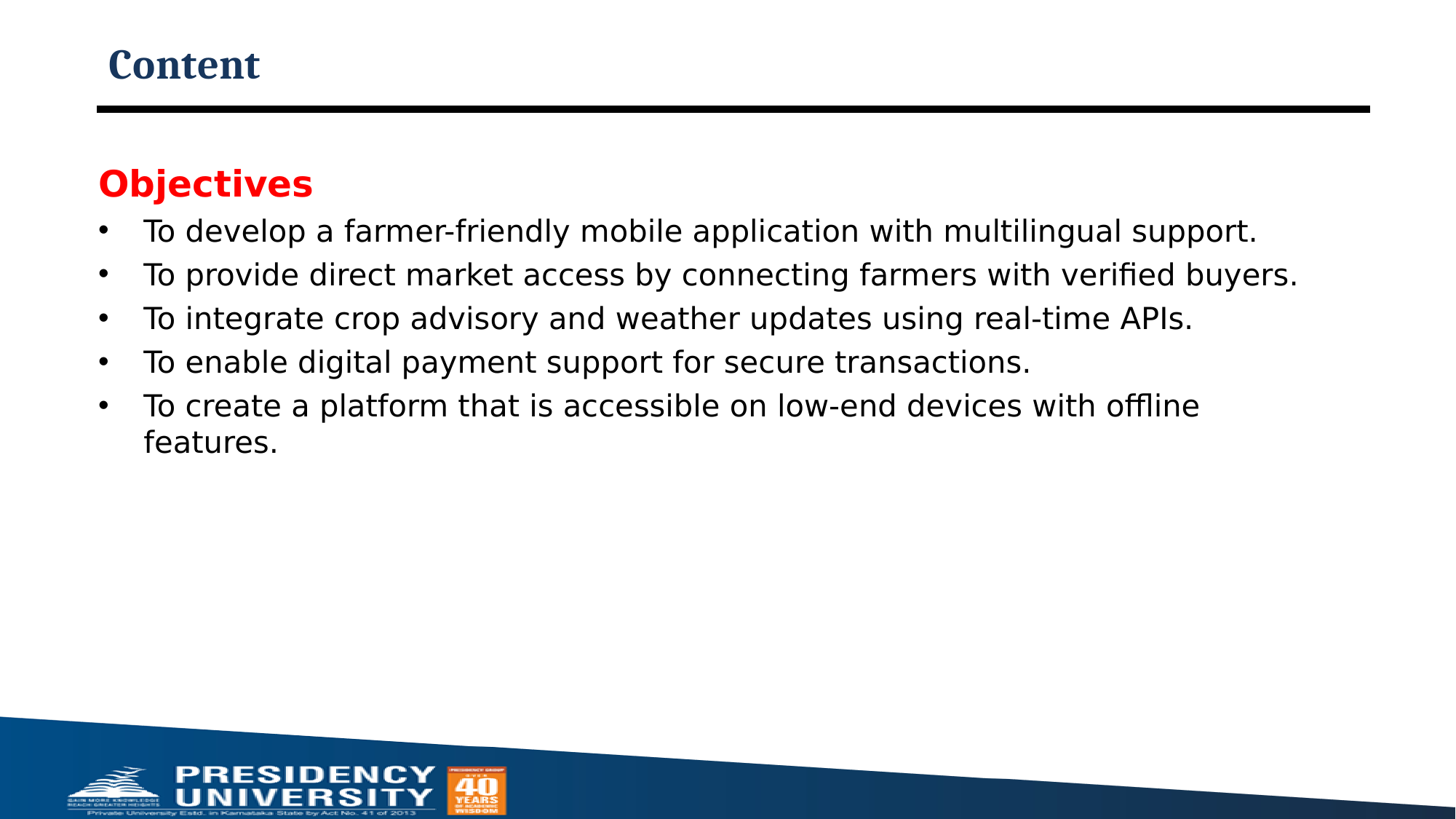

# Content
Objectives
To develop a farmer-friendly mobile application with multilingual support.
To provide direct market access by connecting farmers with verified buyers.
To integrate crop advisory and weather updates using real-time APIs.
To enable digital payment support for secure transactions.
To create a platform that is accessible on low-end devices with offline features.